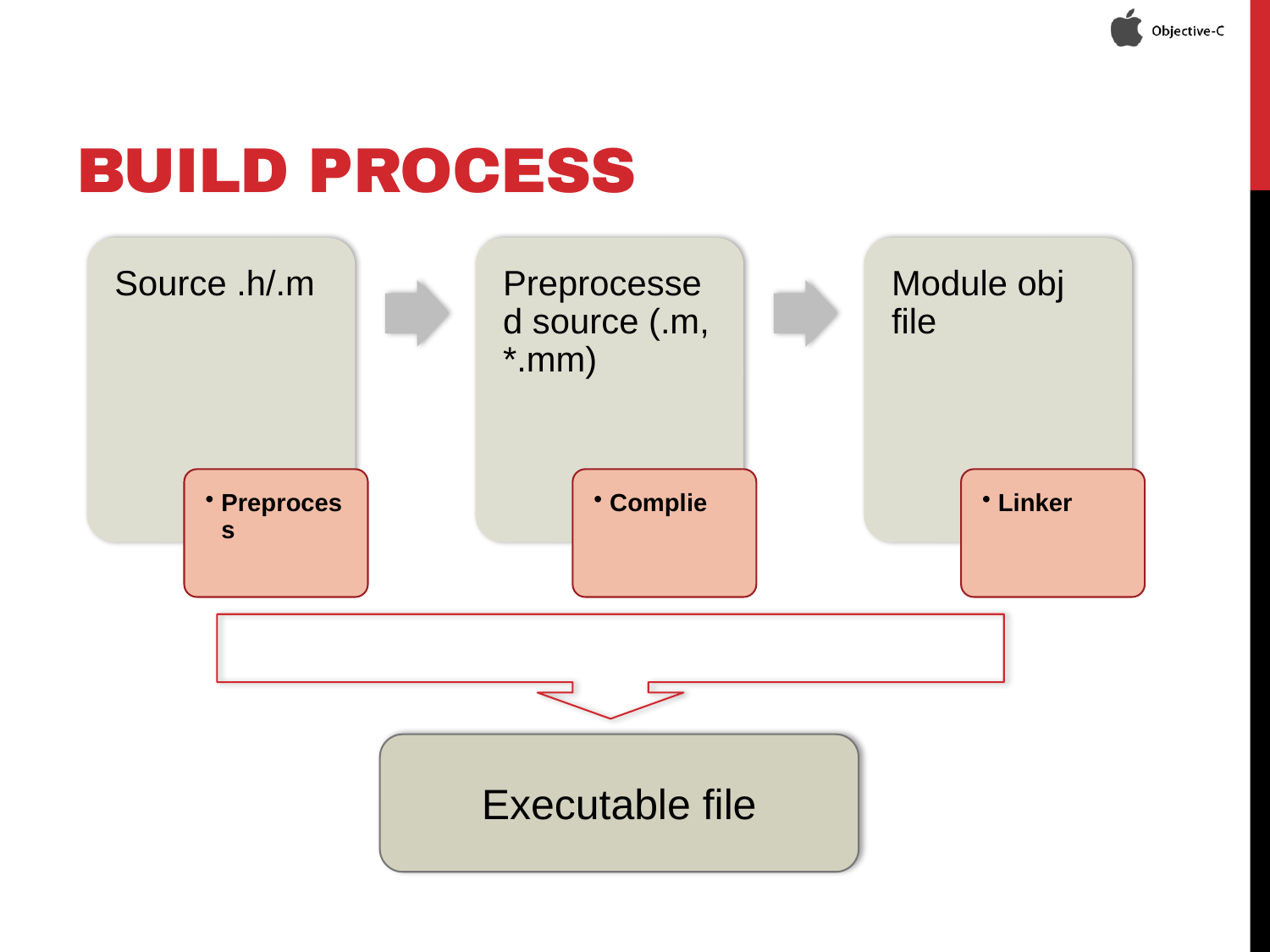

# Build process
Source .h/.m
Preprocess

Preprocessed source (.m, *.mm)
Complie

Module obj file
Linker

Executable file